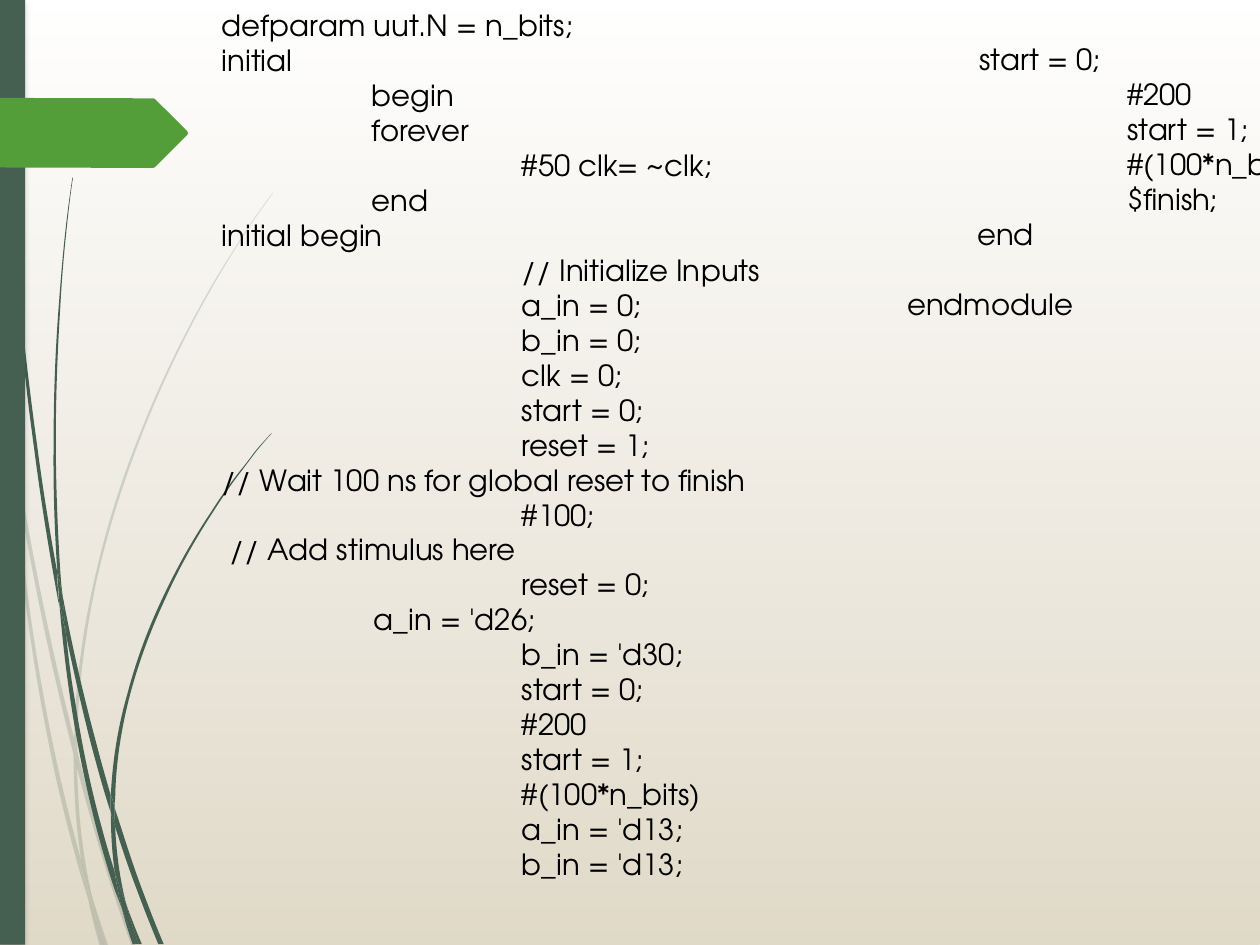

defparam uut.N = n_bits;
initial
	begin
	forever
		#50 clk= ~clk;
	end
initial begin
		// Initialize Inputs
		a_in = 0;
		b_in = 0;
		clk = 0;
		start = 0;
		reset = 1;
// Wait 100 ns for global reset to finish
		#100;
 // Add stimulus here
		reset = 0;
                   a_in = 'd26;
		b_in = 'd30;
		start = 0;
		#200
		start = 1;
		#(100*n_bits)
		a_in = 'd13;
		b_in = 'd13;

                   start = 0;
		#200
		start = 1;
		#(100*n_bits)
		$finish;
	end

          endmodule